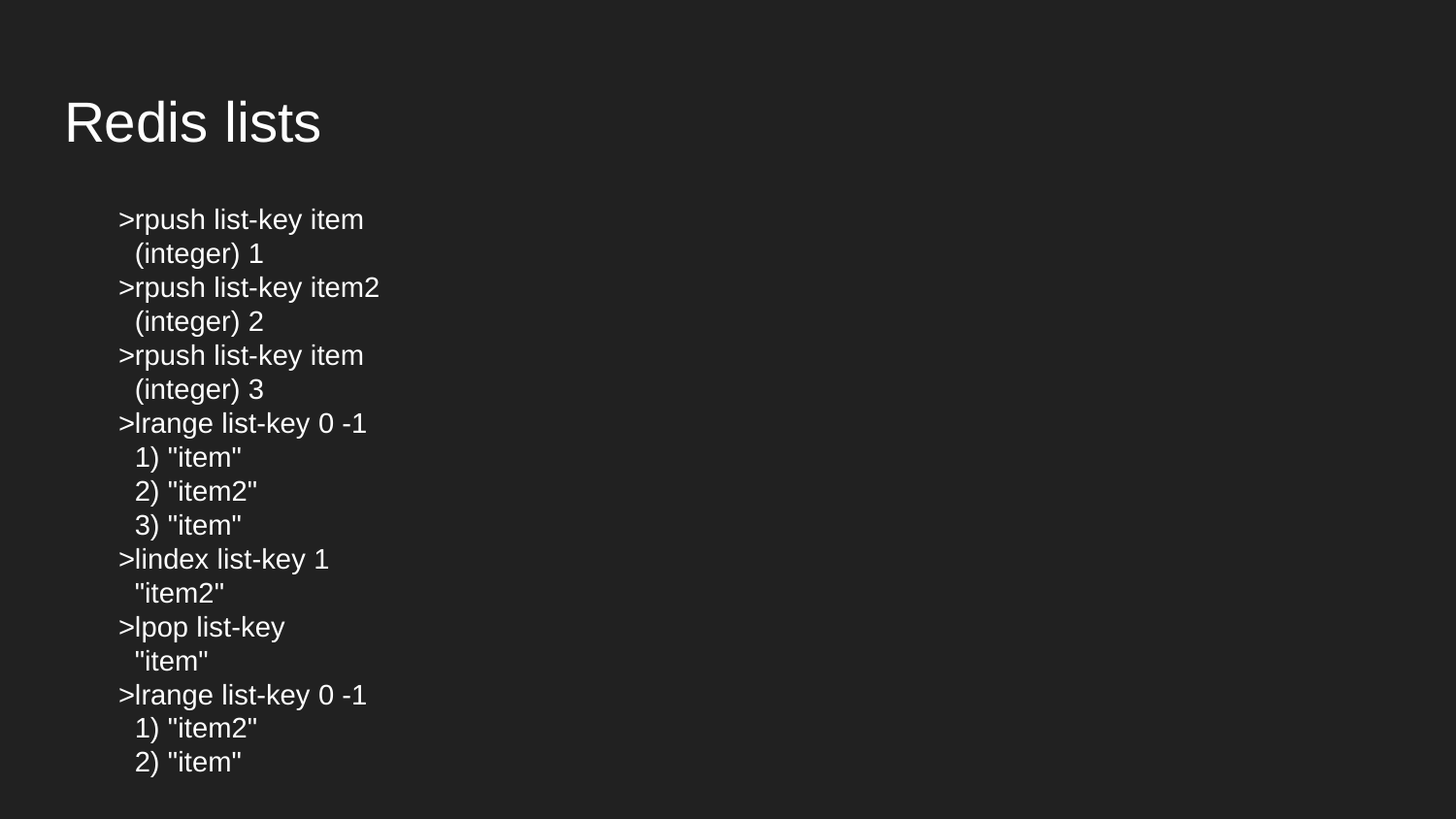

# Redis lists
>rpush list-key item
  (integer) 1
>rpush list-key item2
  (integer) 2
>rpush list-key item
  (integer) 3
>lrange list-key 0 -1
  1) "item"
  2) "item2"
  3) "item"
>lindex list-key 1
  "item2"
>lpop list-key
  "item"
>lrange list-key 0 -1
  1) "item2"
  2) "item"